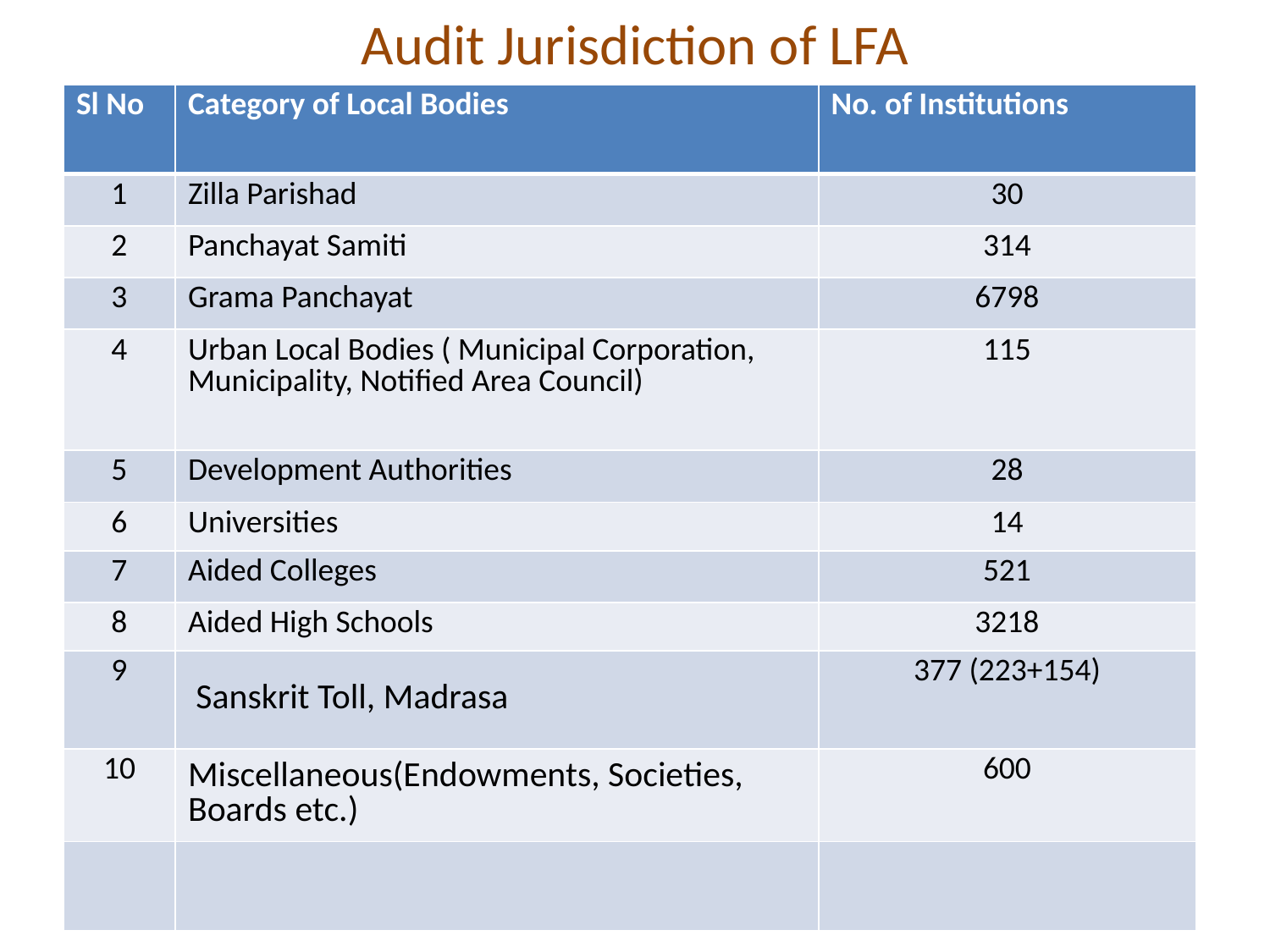

# Audit Jurisdiction of LFA
| Sl No | Category of Local Bodies | No. of Institutions |
| --- | --- | --- |
| 1 | Zilla Parishad | 30 |
| 2 | Panchayat Samiti | 314 |
| 3 | Grama Panchayat | 6798 |
| 4 | Urban Local Bodies ( Municipal Corporation, Municipality, Notified Area Council) | 115 |
| 5 | Development Authorities | 28 |
| 6 | Universities | 14 |
| 7 | Aided Colleges | 521 |
| 8 | Aided High Schools | 3218 |
| 9 | Sanskrit Toll, Madrasa | 377 (223+154) |
| 10 | Miscellaneous(Endowments, Societies, Boards etc.) | 600 |
|  |  |  |